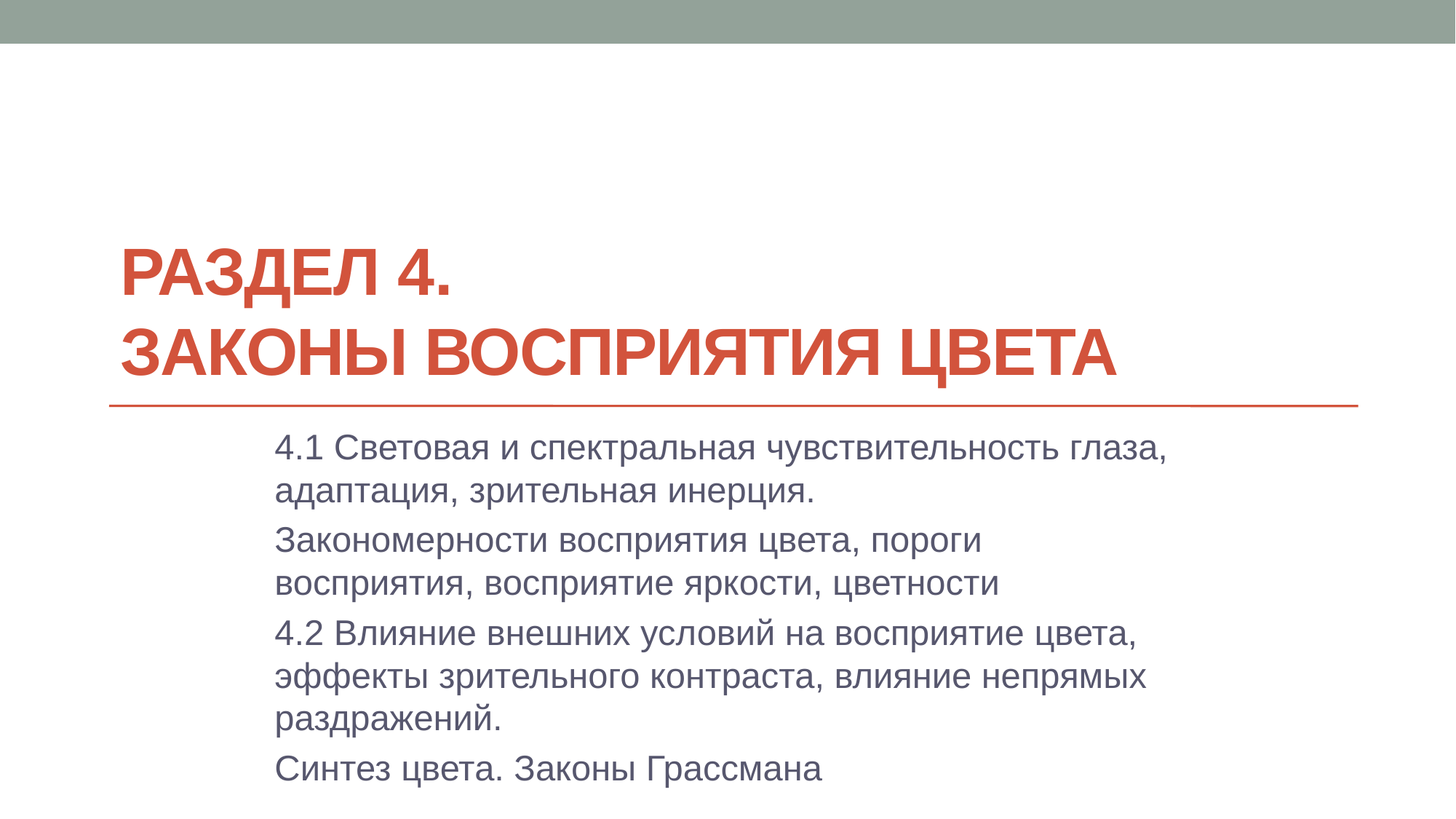

# Раздел 4.  Законы восприятия цвета
4.1 Световая и спектральная чувствительность глаза, адаптация, зрительная инерция.
Закономерности восприятия цвета, пороги восприятия, восприятие яркости, цветности
4.2 Влияние внешних условий на восприятие цвета, эффекты зрительного контраста, влияние непрямых раздражений.
Синтез цвета. Законы Грассмана